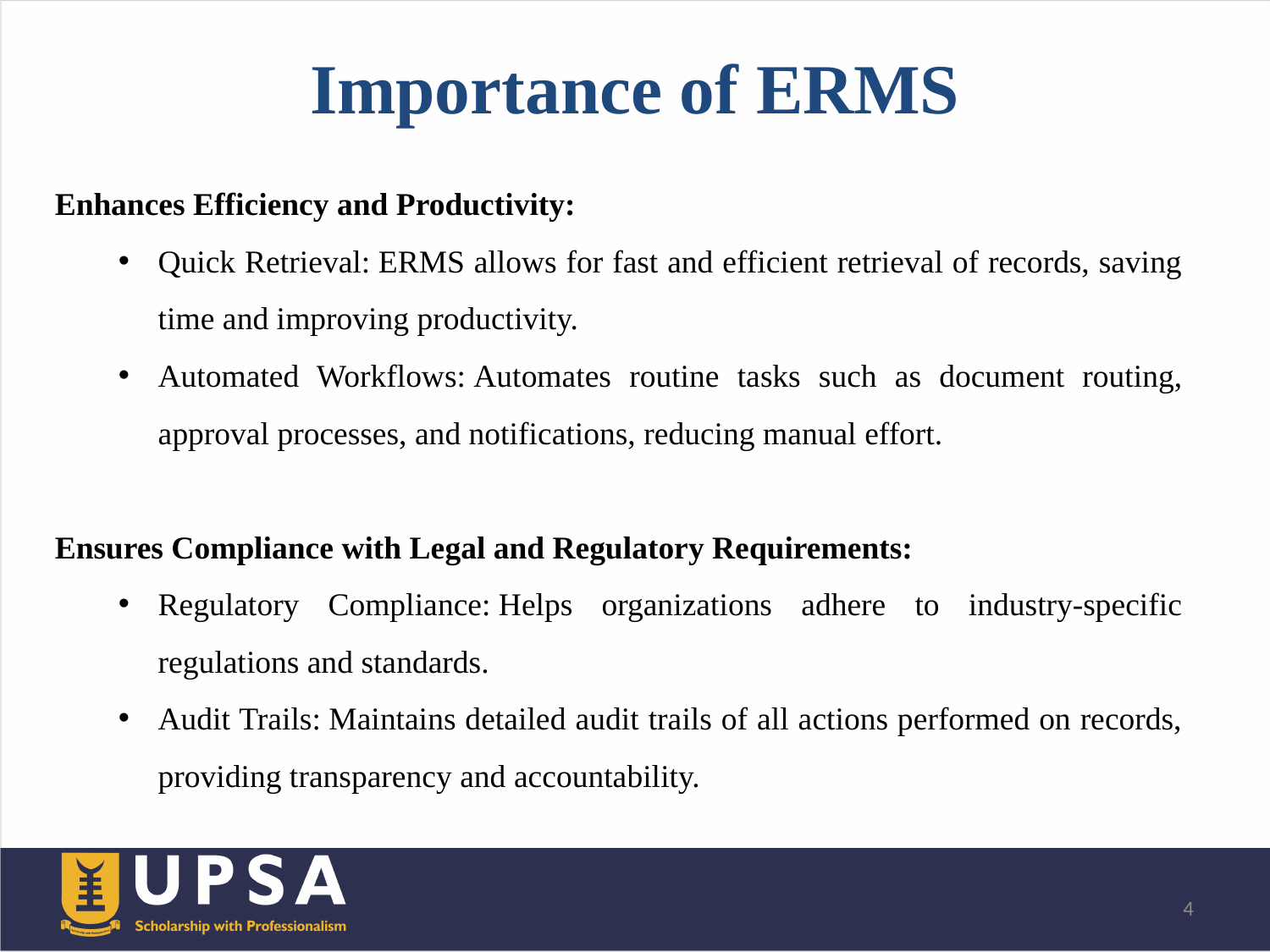

# Importance of ERMS
Enhances Efficiency and Productivity:
Quick Retrieval: ERMS allows for fast and efficient retrieval of records, saving time and improving productivity.
Automated Workflows: Automates routine tasks such as document routing, approval processes, and notifications, reducing manual effort.

Ensures Compliance with Legal and Regulatory Requirements:
Regulatory Compliance: Helps organizations adhere to industry-specific regulations and standards.
Audit Trails: Maintains detailed audit trails of all actions performed on records, providing transparency and accountability.

4